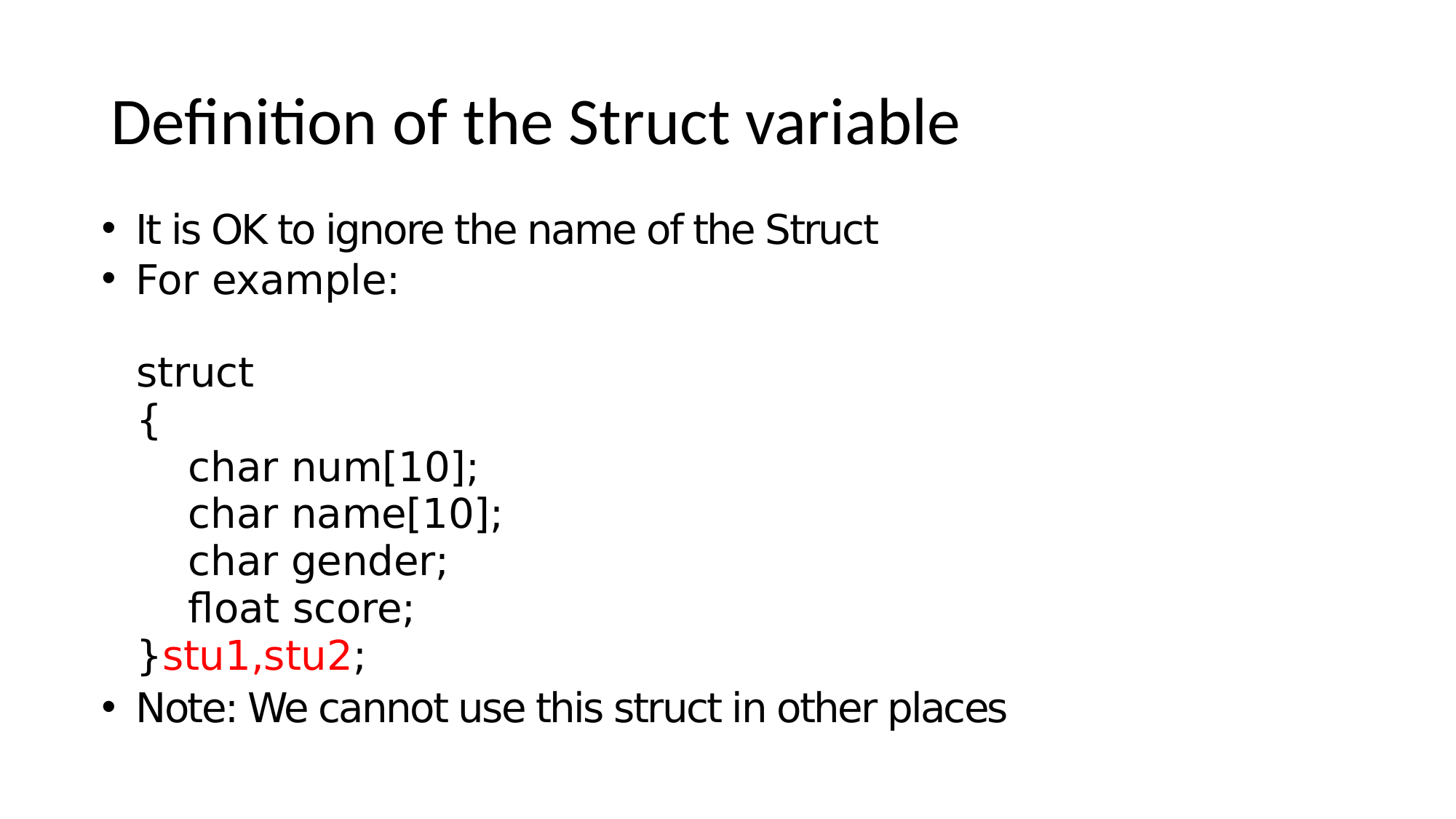

# Definition of the Struct variable
It is OK to ignore the name of the Struct
For example:
struct
{
    char num[10];
    char name[10];
    char gender;
    float score;
}stu1,stu2;
Note: We cannot use this struct in other places